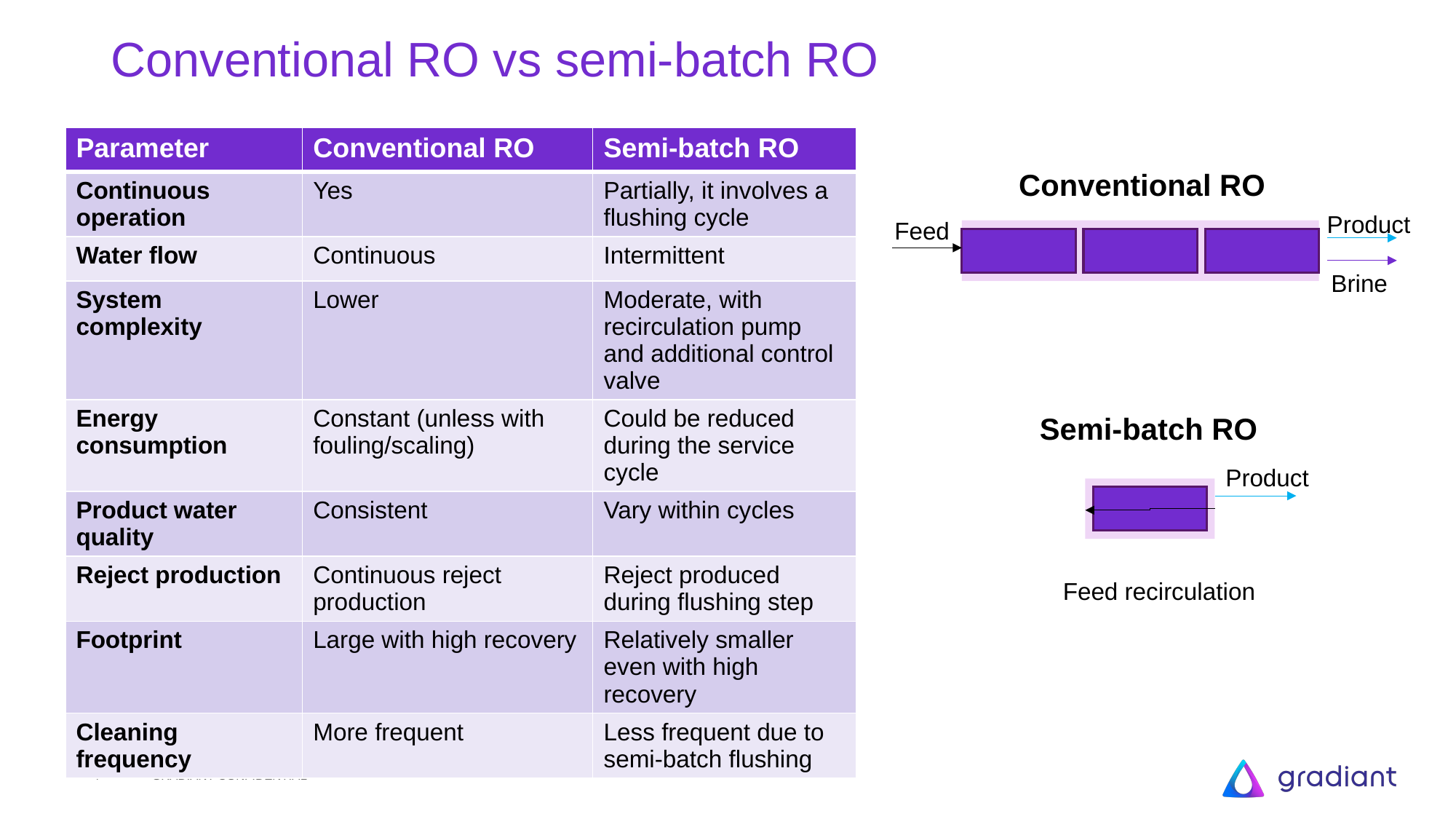

# Conventional RO vs semi-batch RO
| Parameter | Conventional RO | Semi-batch RO |
| --- | --- | --- |
| Continuous operation | Yes | Partially, it involves a flushing cycle |
| Water flow | Continuous | Intermittent |
| System complexity | Lower | Moderate, with recirculation pump and additional control valve |
| Energy consumption | Constant (unless with fouling/scaling) | Could be reduced during the service cycle |
| Product water quality | Consistent | Vary within cycles |
| Reject production | Continuous reject production | Reject produced during flushing step |
| Footprint | Large with high recovery | Relatively smaller even with high recovery |
| Cleaning frequency | More frequent | Less frequent due to semi-batch flushing |
Conventional RO
Product
Feed

Brine
Semi-batch RO

Feed recirculation
Product
4
GRADIANT CONFIDENTIAL